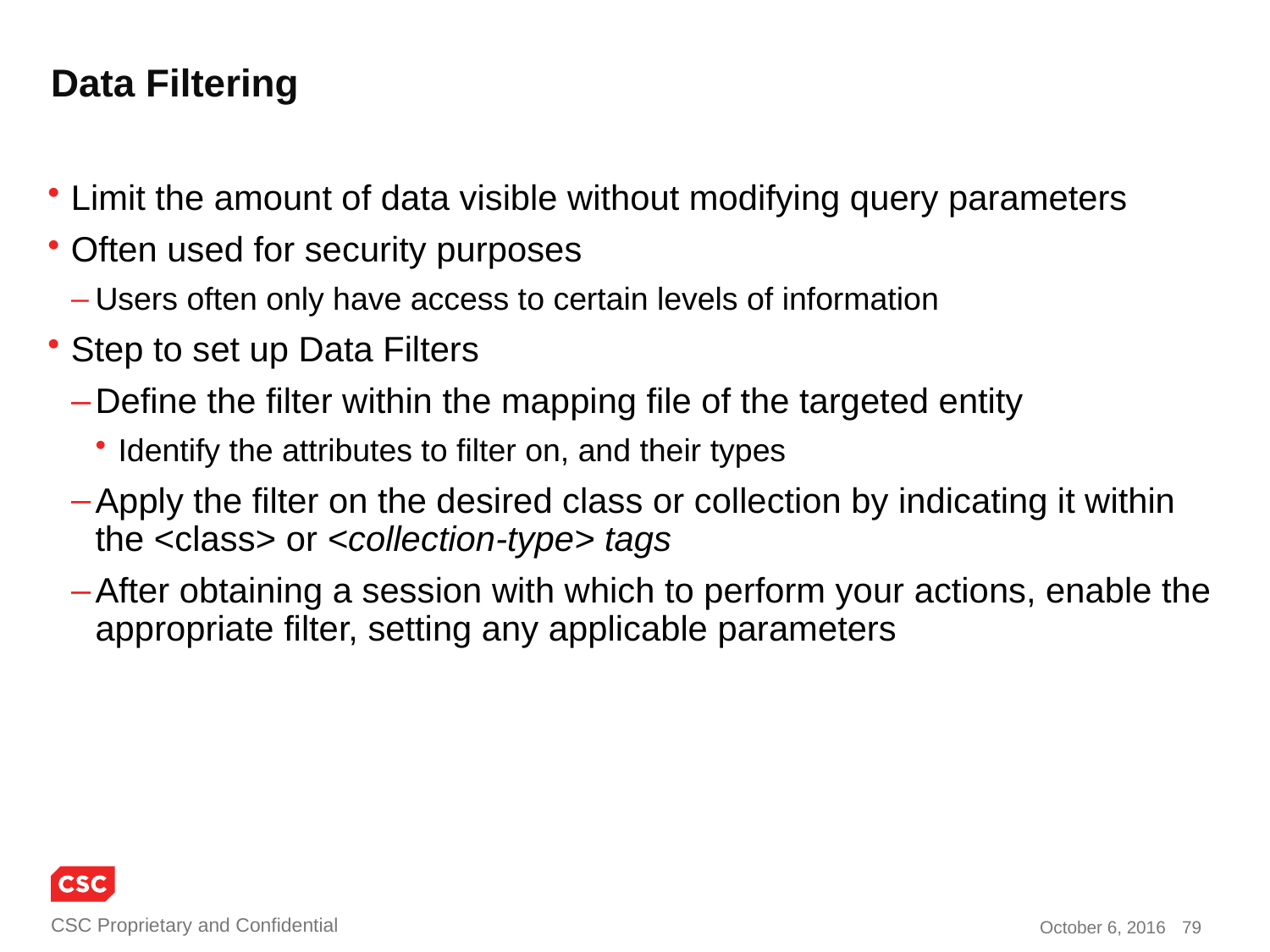

# Data Filtering
Limit the amount of data visible without modifying query parameters
Often used for security purposes
Users often only have access to certain levels of information
Step to set up Data Filters
Define the filter within the mapping file of the targeted entity
Identify the attributes to filter on, and their types
Apply the filter on the desired class or collection by indicating it within the <class> or <collection-type> tags
After obtaining a session with which to perform your actions, enable the appropriate filter, setting any applicable parameters